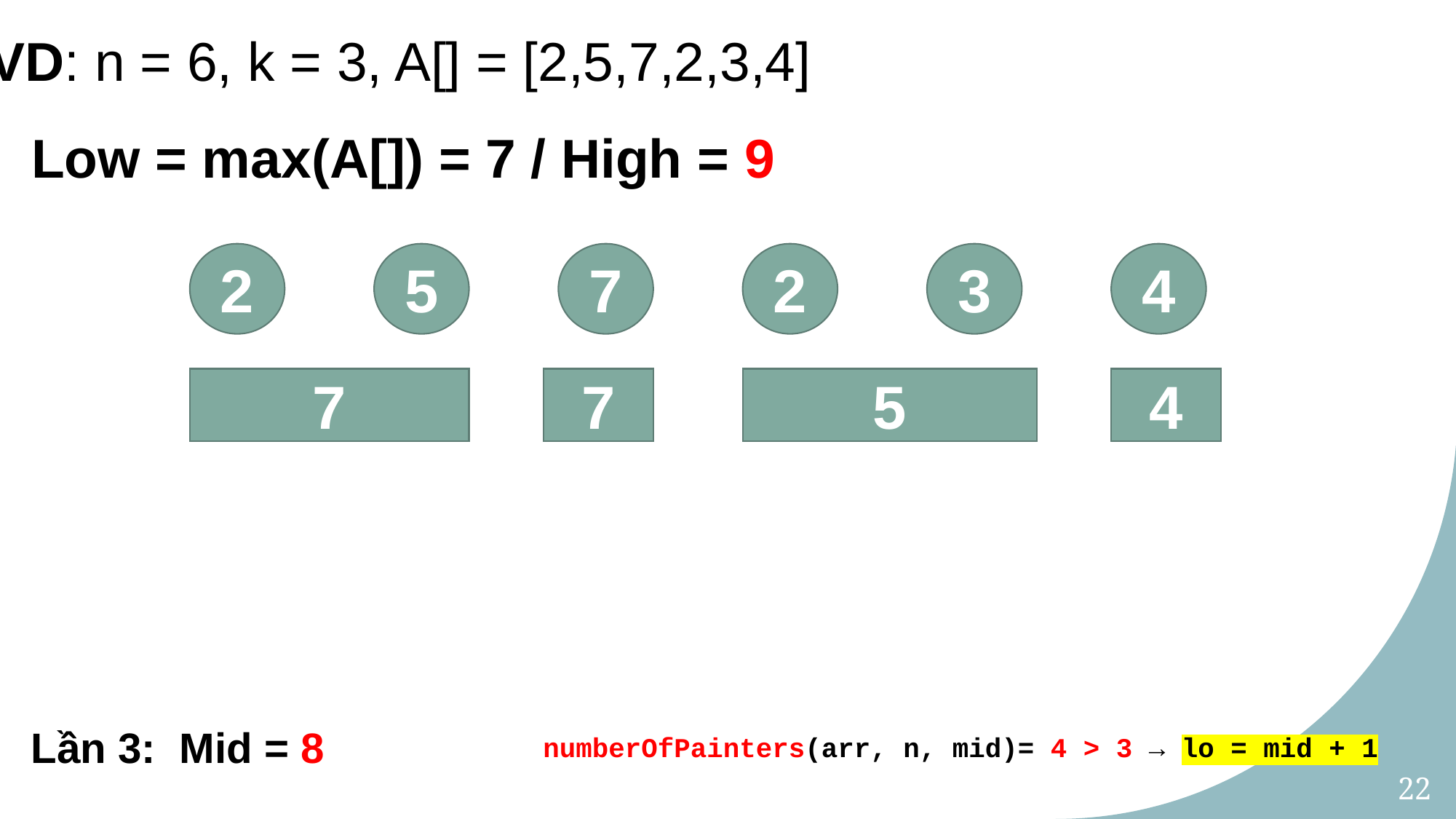

# VD: n = 6, k = 3, A[] = [2,5,7,2,3,4]
Low = max(A[]) = 7 / High = 9
2
5
7
2
3
4
7
7
5
4
Lần 3:  Mid = 8
numberOfPainters(arr, n, mid)= 4 > 3 → lo = mid + 1
22